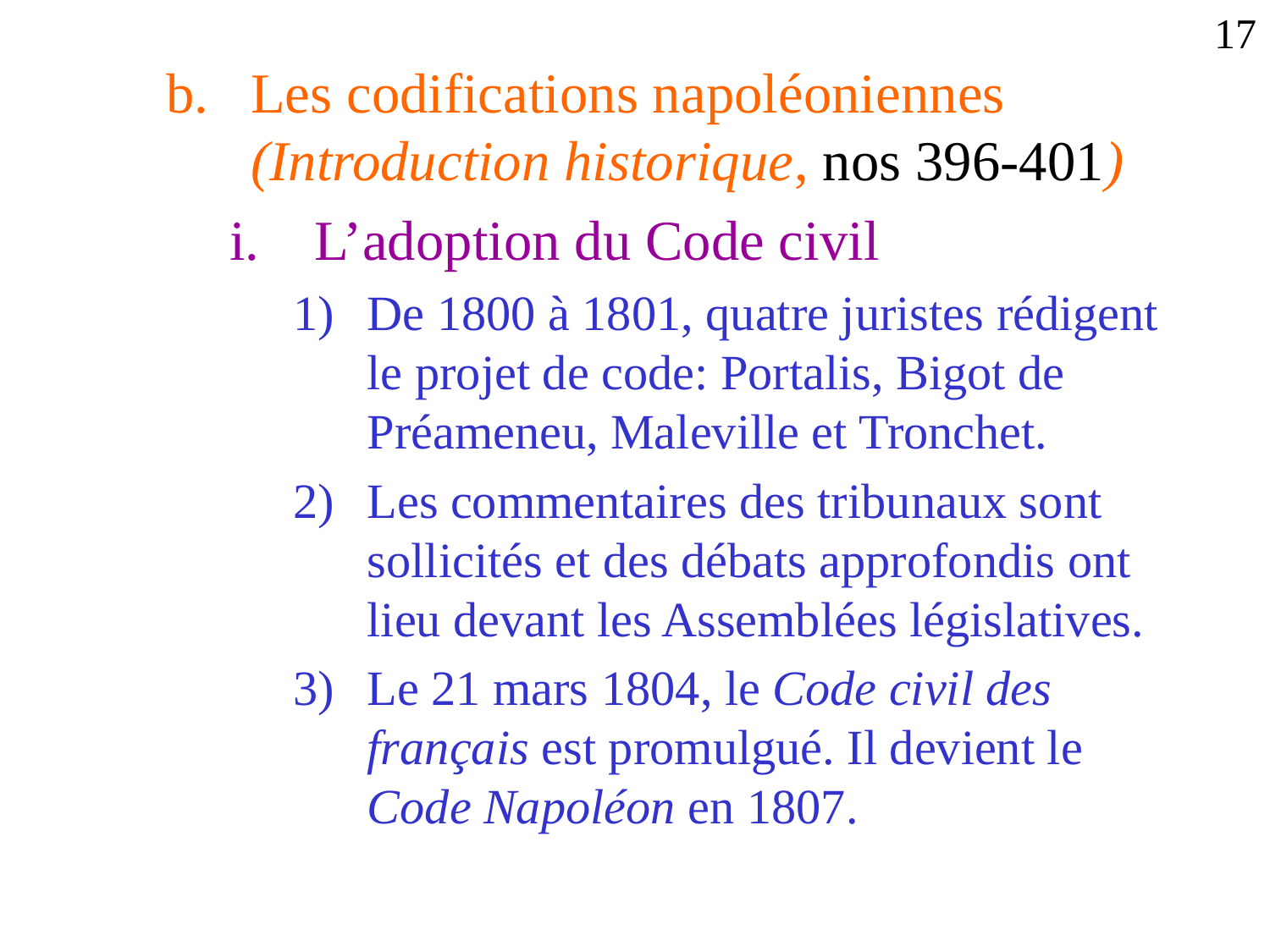

17
Les codifications napoléoniennes (Introduction historique, nos 396-401)
L’adoption du Code civil
De 1800 à 1801, quatre juristes rédigent le projet de code: Portalis, Bigot de Préameneu, Maleville et Tronchet.
Les commentaires des tribunaux sont sollicités et des débats approfondis ont lieu devant les Assemblées législatives.
Le 21 mars 1804, le Code civil des français est promulgué. Il devient le Code Napoléon en 1807.